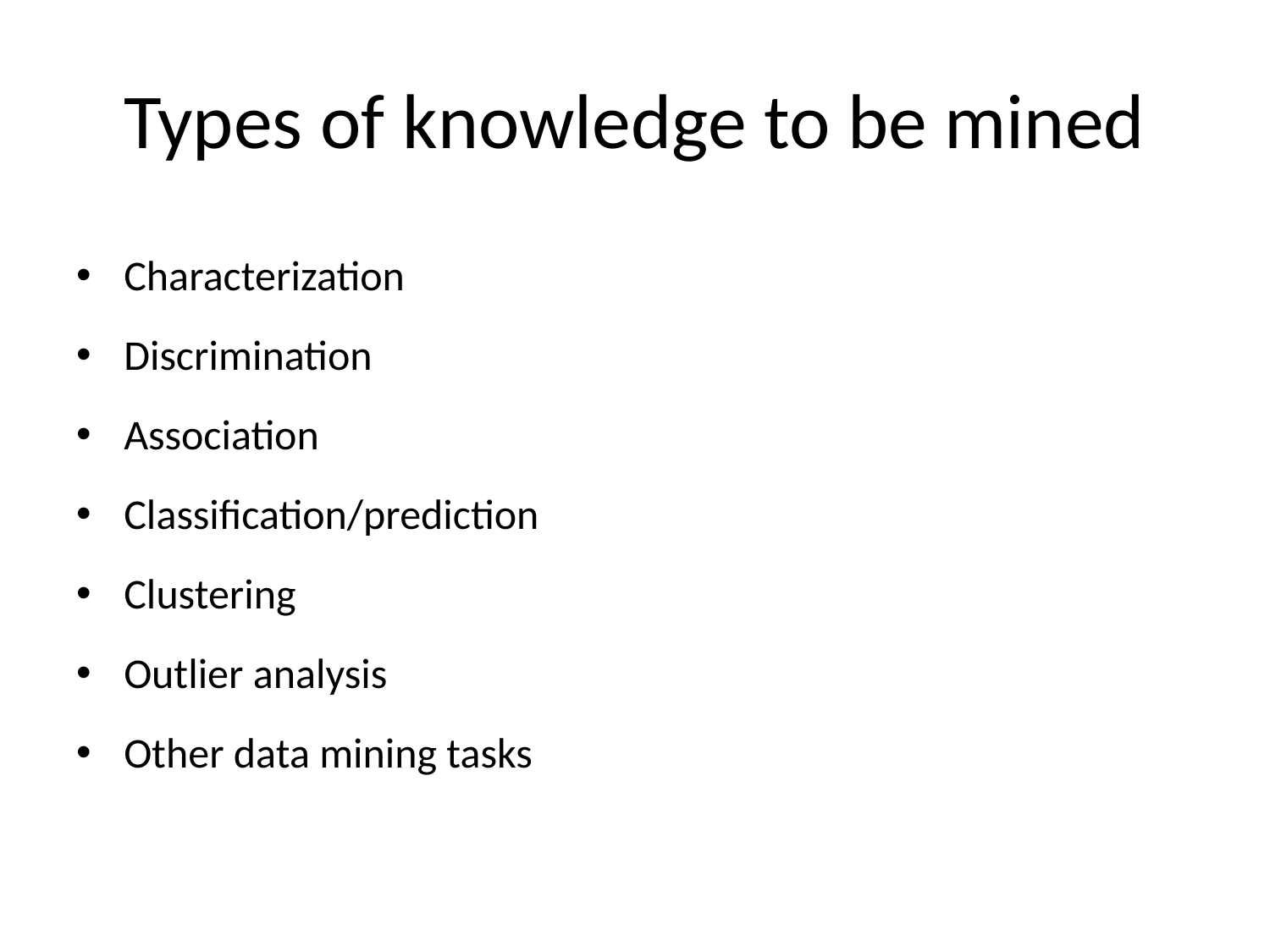

# Types of knowledge to be mined
Characterization
Discrimination
Association
Classification/prediction
Clustering
Outlier analysis
Other data mining tasks